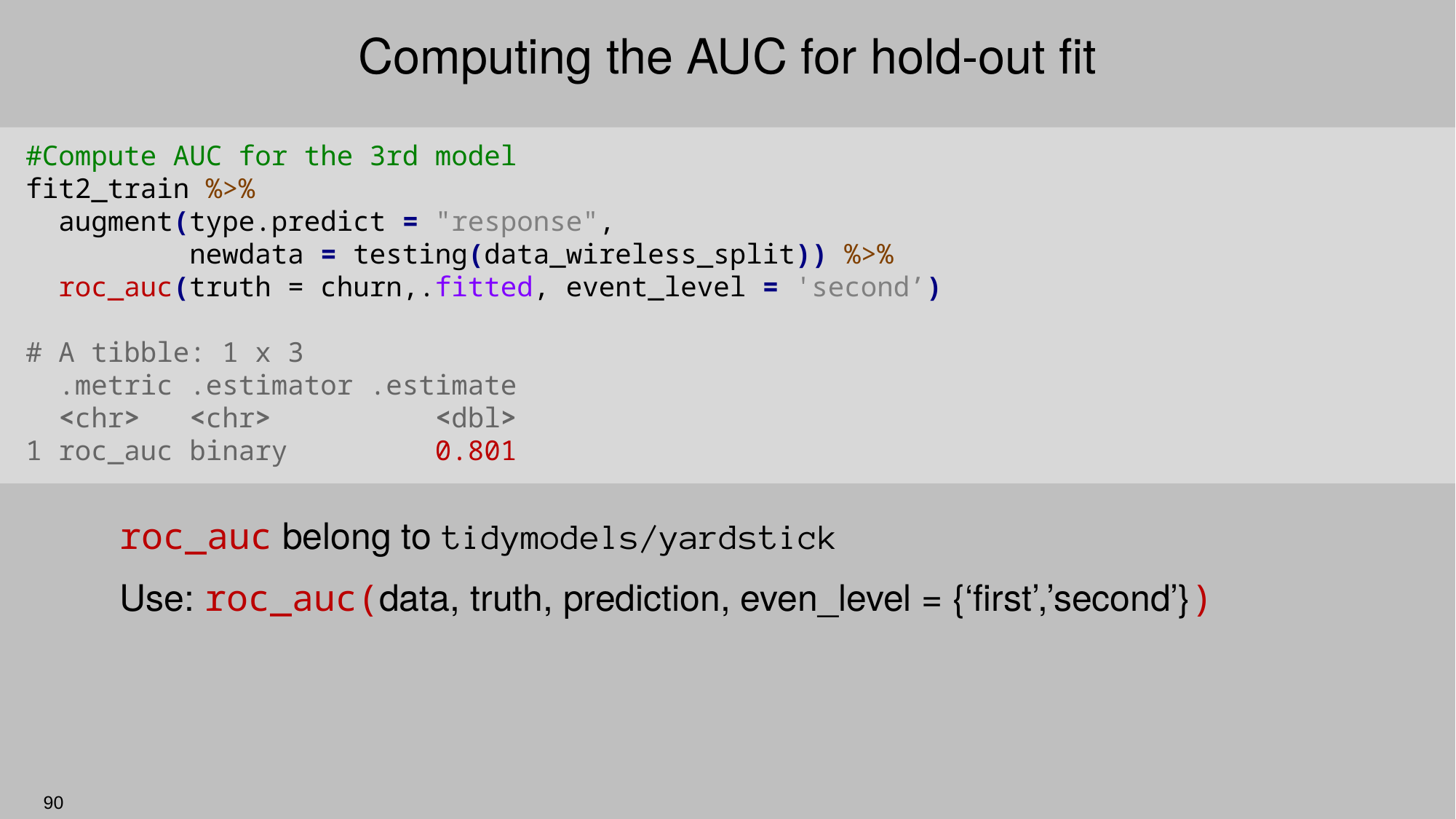

# Computing the AUC for hold-out fit
#Compute AUC for the 3rd model
fit2_train %>%
  augment(type.predict = "response",
          newdata = testing(data_wireless_split)) %>%
  roc_auc(truth = churn,.fitted, event_level = 'second’)

# A tibble: 1 x 3
  .metric .estimator .estimate
  <chr>   <chr>          <dbl>
1 roc_auc binary         0.801
roc_auc belong to tidymodels/yardstick
Use: roc_auc(data, truth, prediction, even_level = {‘first’,’second’})